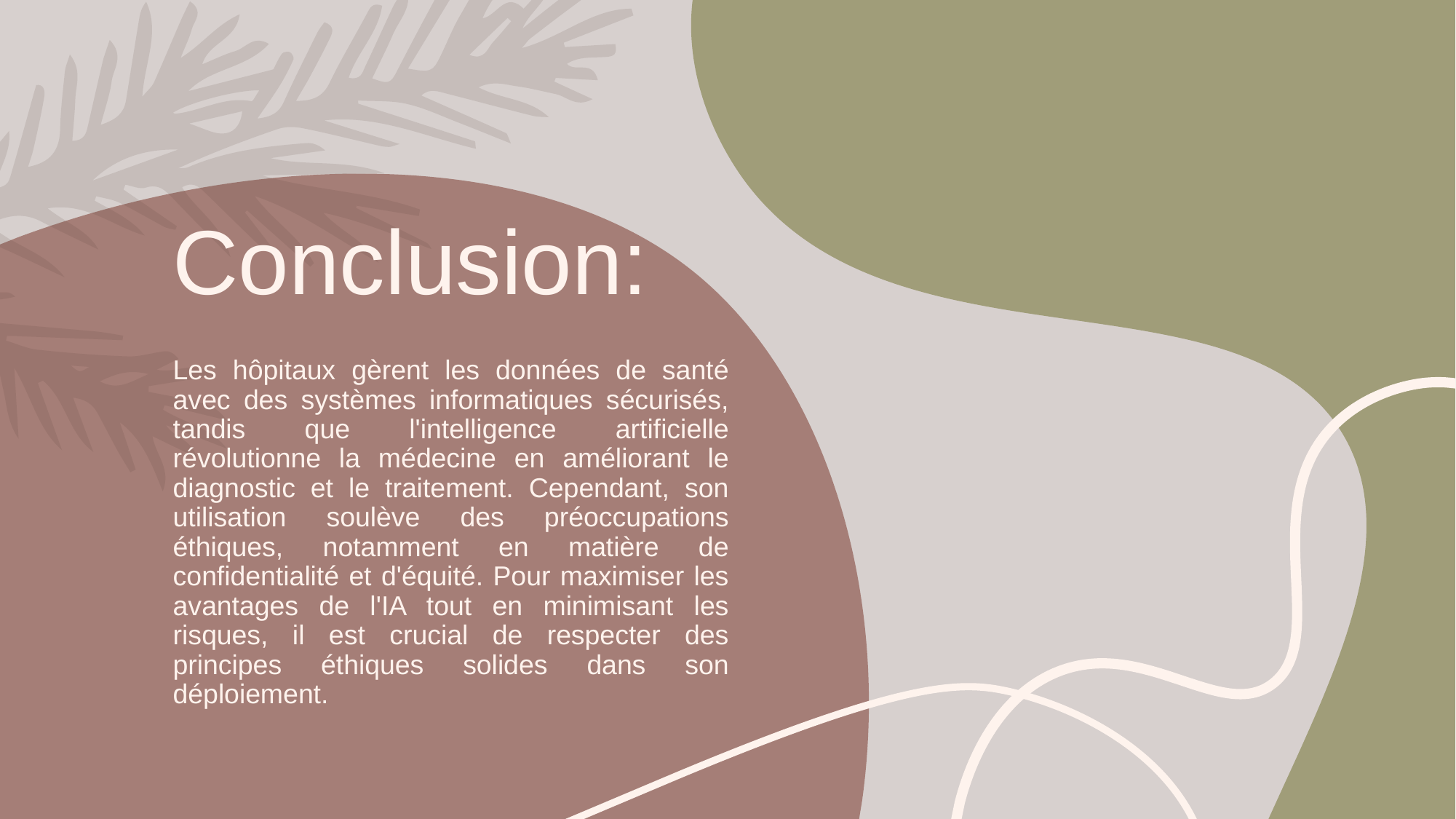

# Conclusion:
Les hôpitaux gèrent les données de santé avec des systèmes informatiques sécurisés, tandis que l'intelligence artificielle révolutionne la médecine en améliorant le diagnostic et le traitement. Cependant, son utilisation soulève des préoccupations éthiques, notamment en matière de confidentialité et d'équité. Pour maximiser les avantages de l'IA tout en minimisant les risques, il est crucial de respecter des principes éthiques solides dans son déploiement.